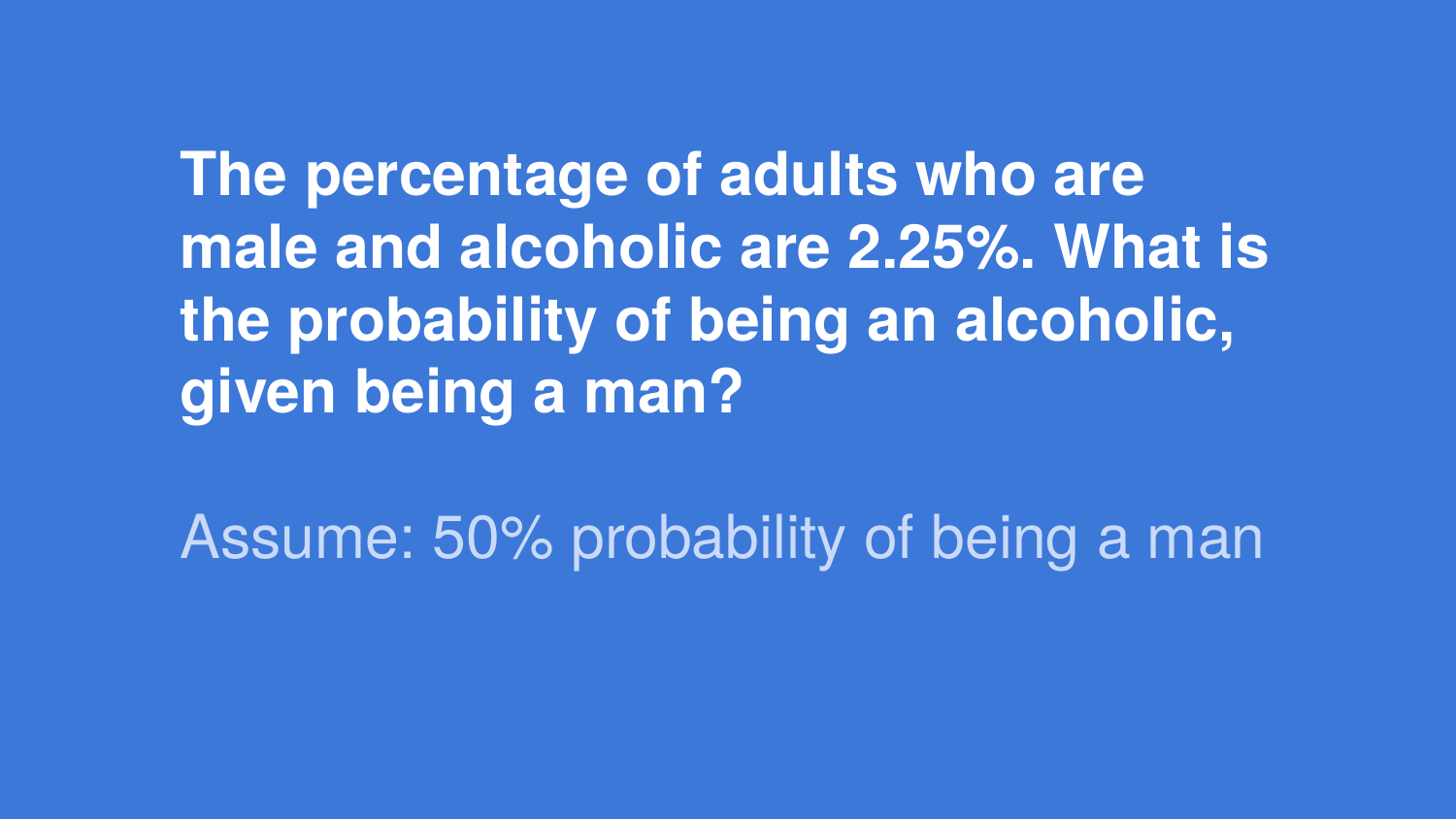

The percentage of adults who are male and alcoholic are 2.25%. What is the probability of being an alcoholic, given being a man?

Assume: 50% probability of being a man